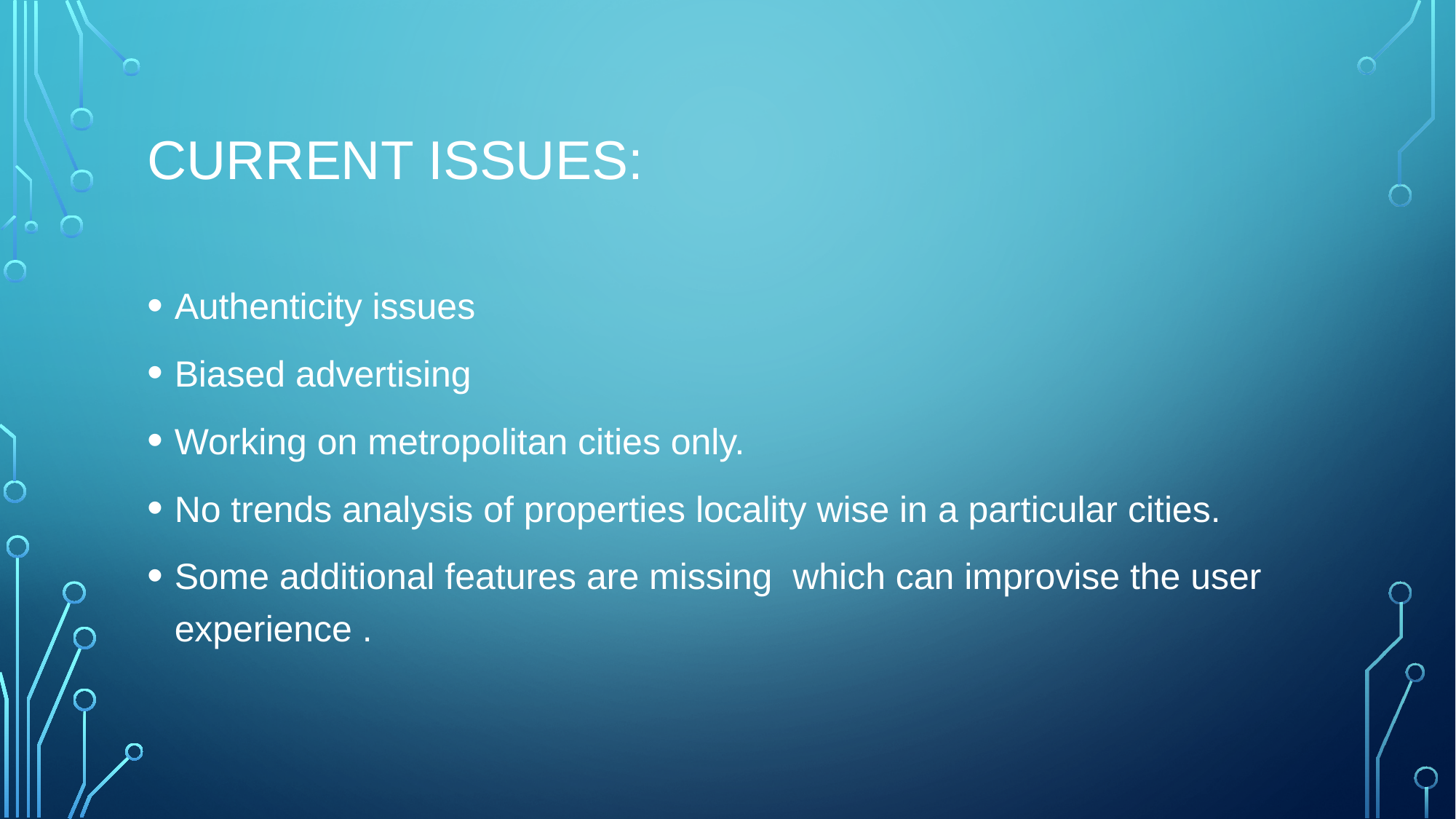

# Current issues:
Authenticity issues
Biased advertising
Working on metropolitan cities only.
No trends analysis of properties locality wise in a particular cities.
Some additional features are missing  which can improvise the user experience .